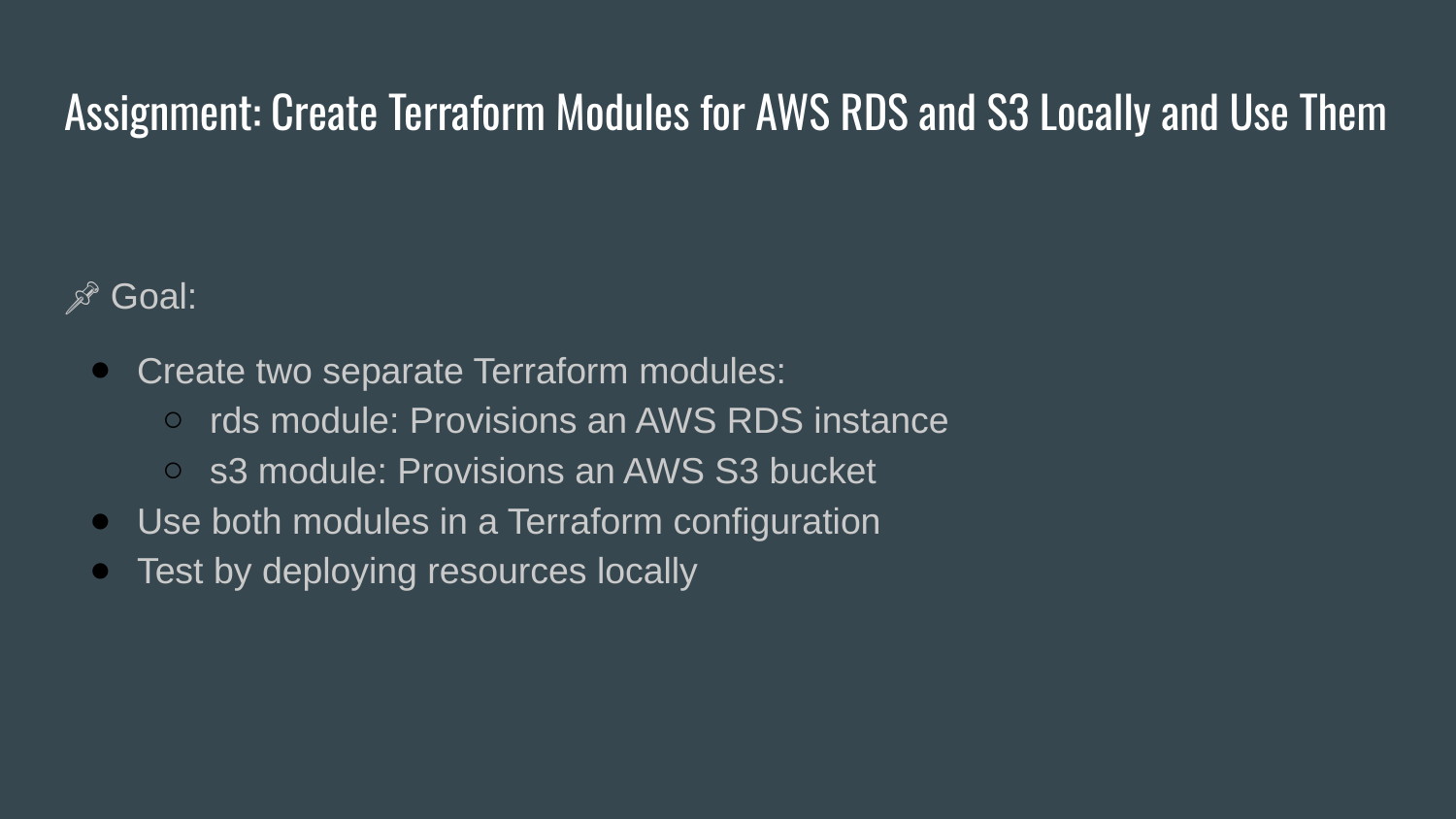

# Assignment: Create Terraform Modules for AWS RDS and S3 Locally and Use Them

📌 Goal:
Create two separate Terraform modules:
rds module: Provisions an AWS RDS instance
s3 module: Provisions an AWS S3 bucket
Use both modules in a Terraform configuration
Test by deploying resources locally